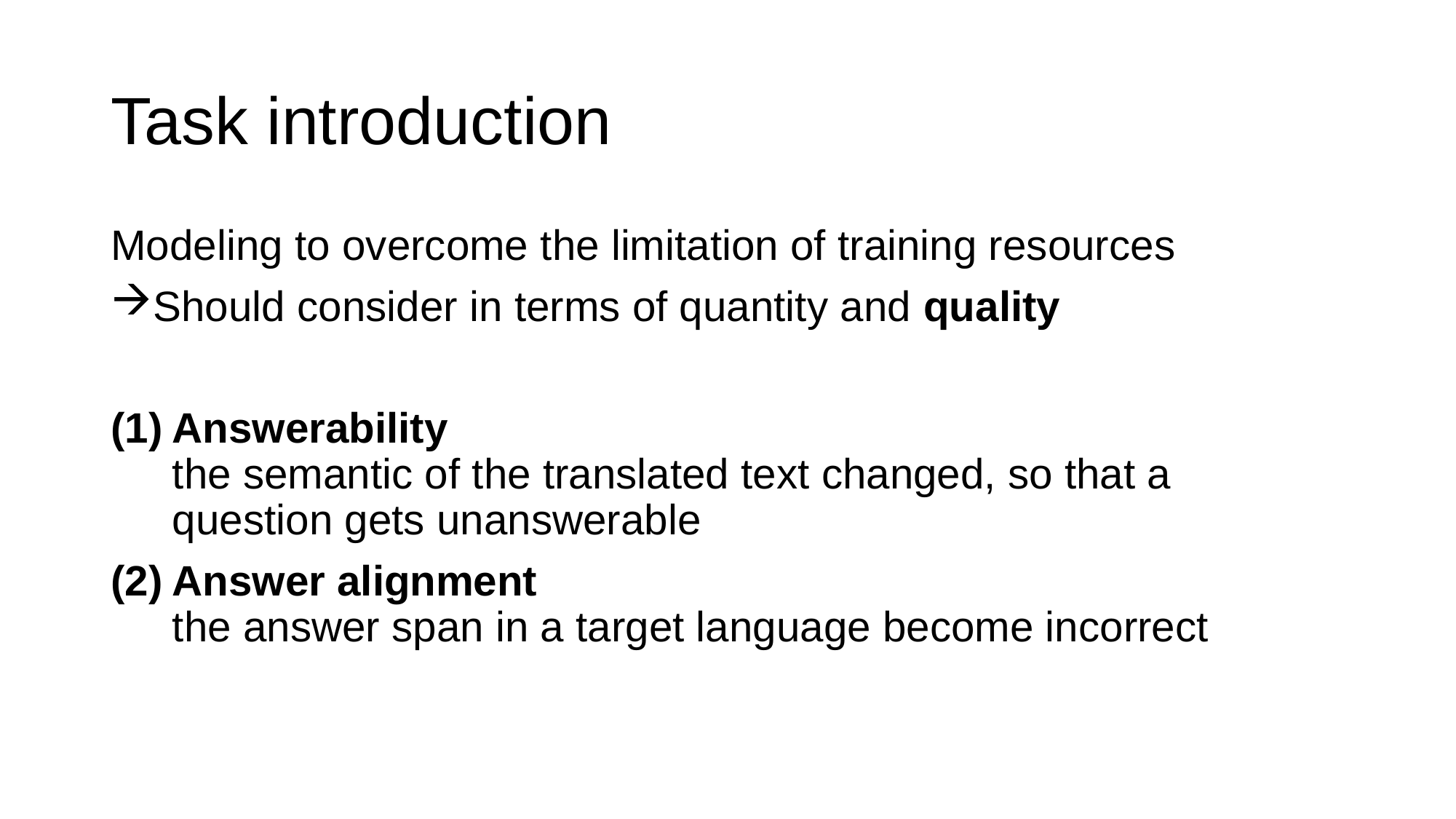

# Task introduction
Modeling to overcome the limitation of training resources
Should consider in terms of quantity and quality

Answerability
the semantic of the translated text changed, so that a question gets unanswerable
Answer alignment
the answer span in a target language become incorrect